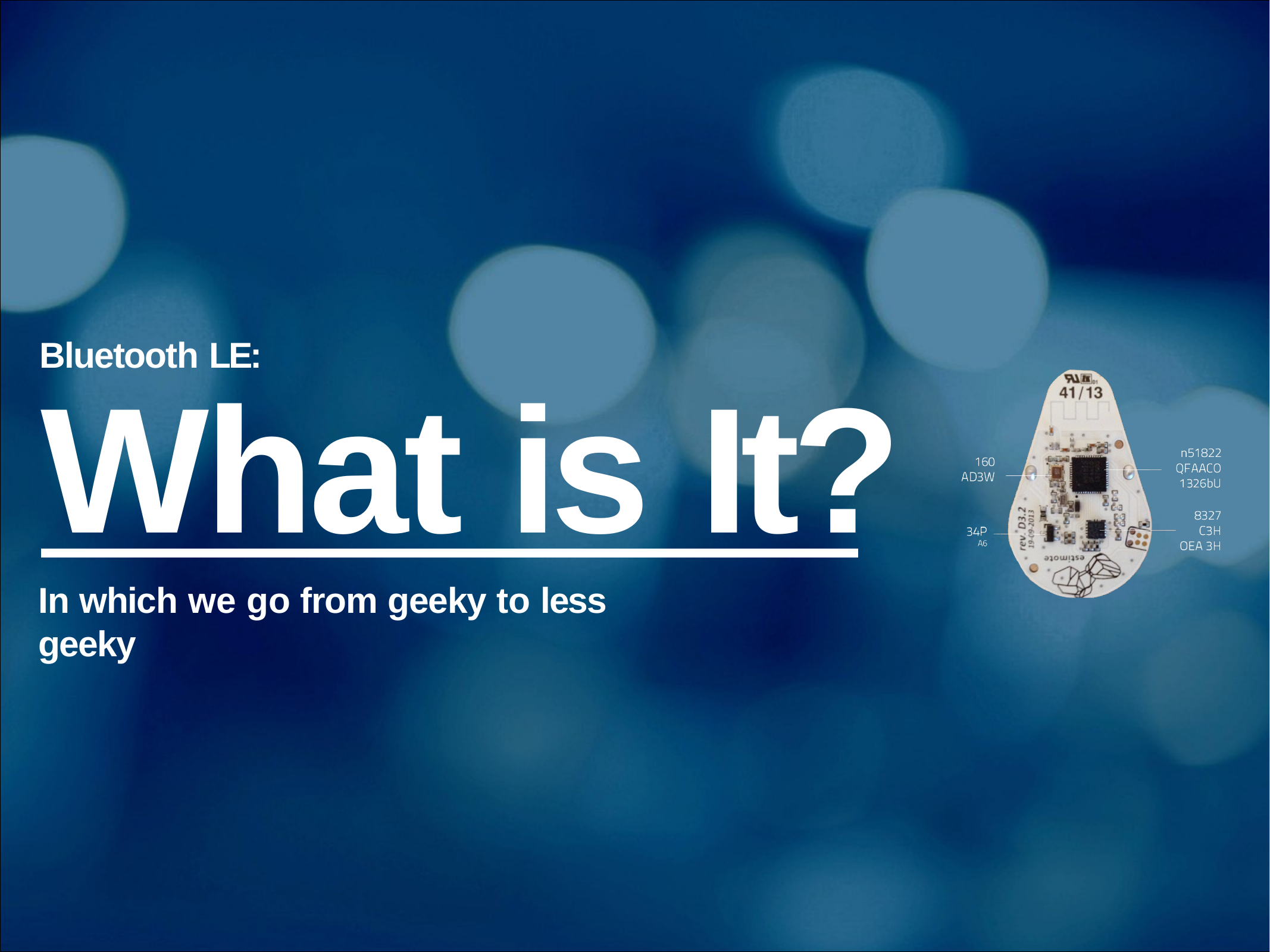

Bluetooth LE:
What is It?

In which we go from geeky to less geeky